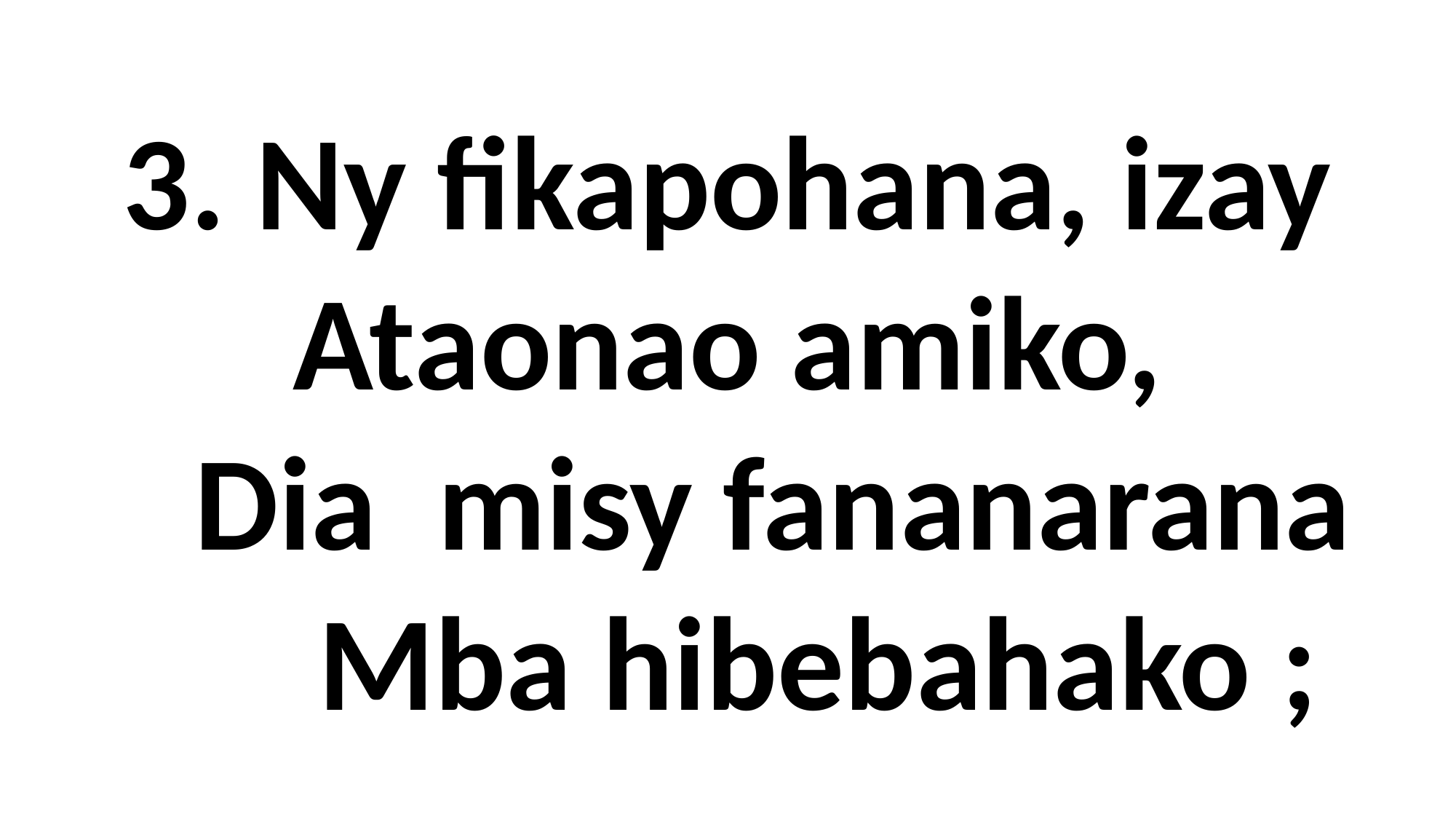

3. Ny fikapohana, izay
Ataonao amiko,
   Dia  misy fananarana
      Mba hibebahako ;